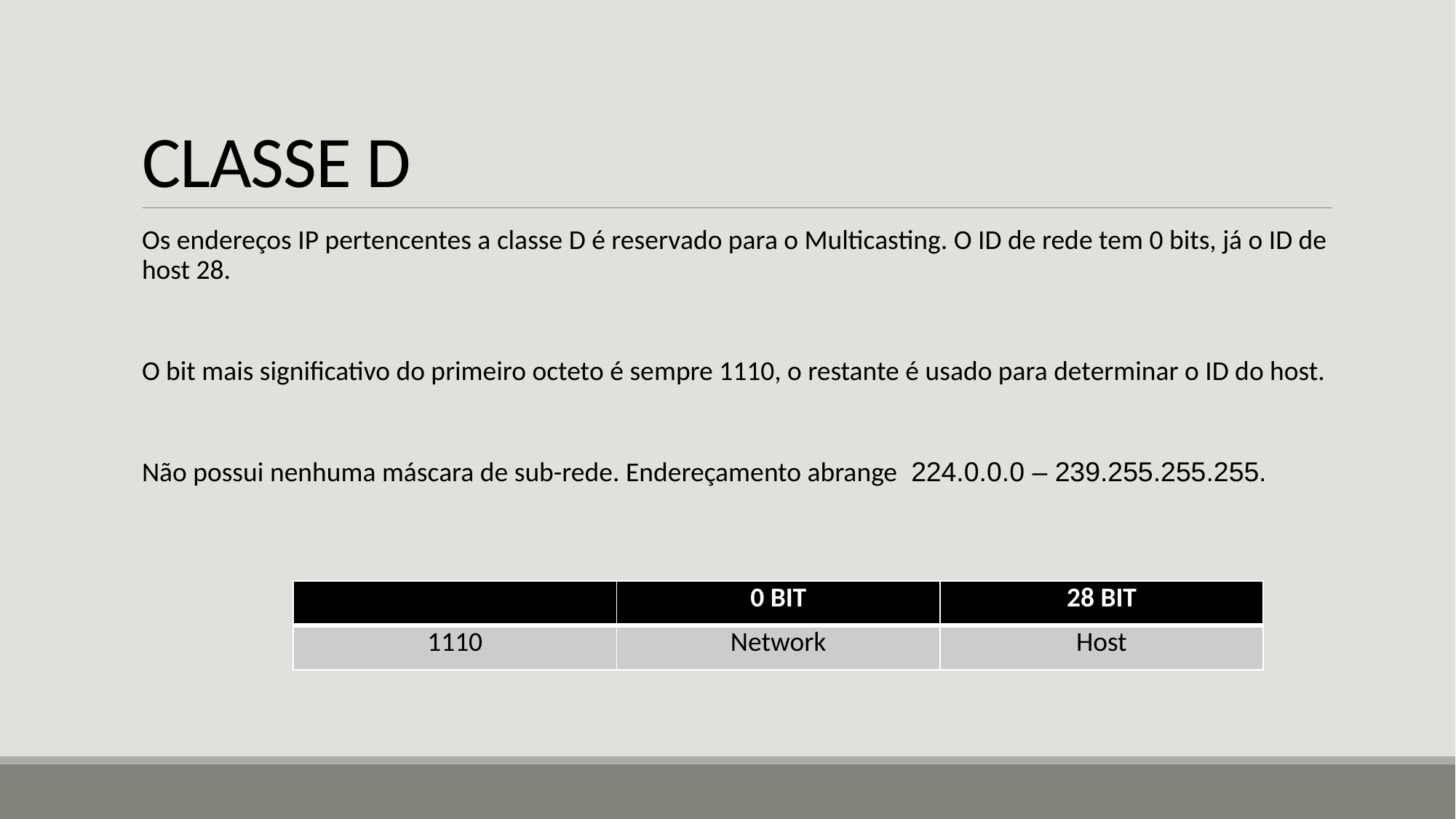

# CLASSE D
Os endereços IP pertencentes a classe D é reservado para o Multicasting. O ID de rede tem 0 bits, já o ID de host 28.

O bit mais significativo do primeiro octeto é sempre 1110, o restante é usado para determinar o ID do host.

Não possui nenhuma máscara de sub-rede. Endereçamento abrange  224.0.0.0 – 239.255.255.255.

|  | 0 BIT | 28 BIT |
| --- | --- | --- |
| 1110 | Network | Host |